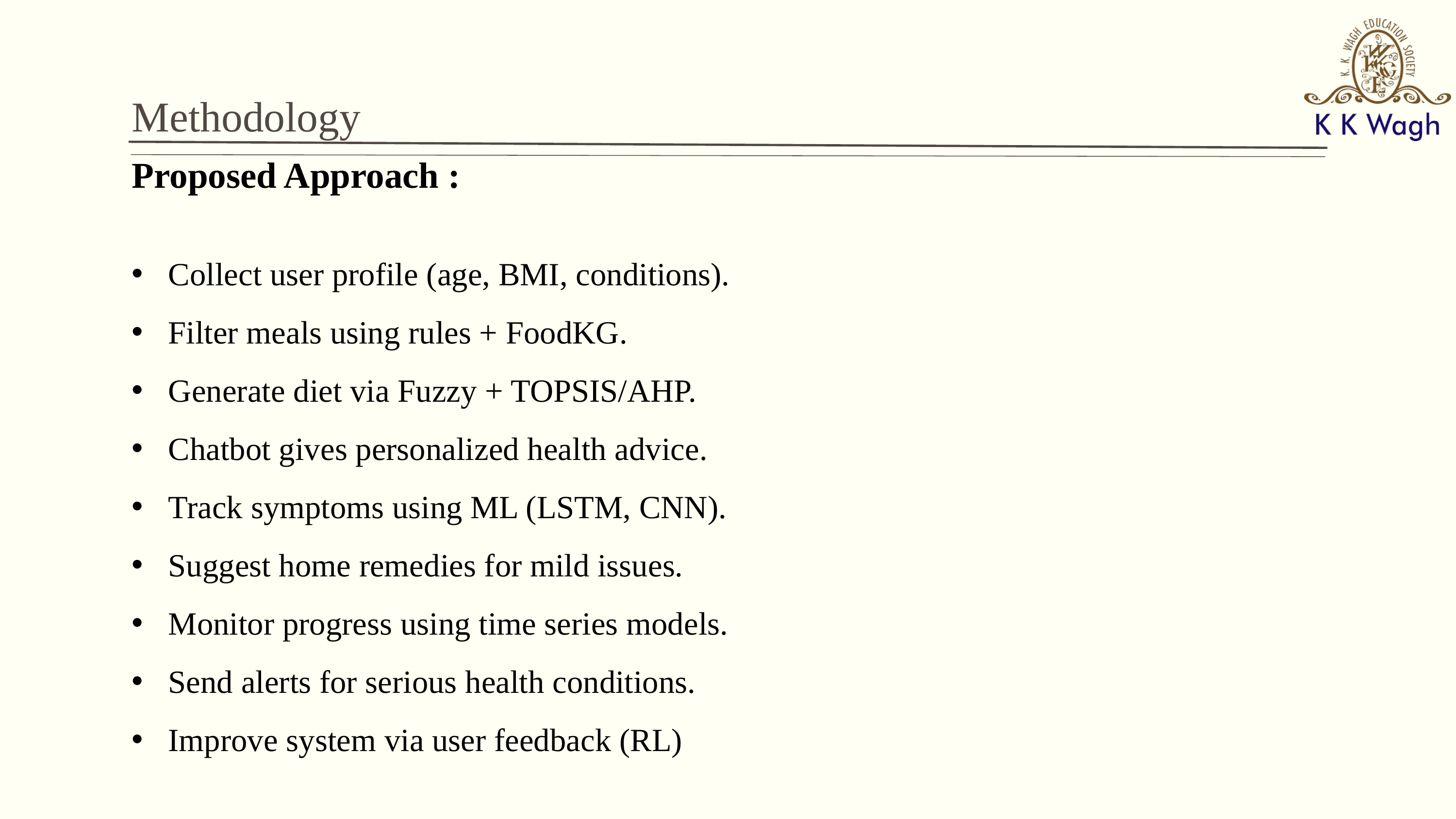

Methodology

Proposed Approach :

Collect user profile (age, BMI, conditions).
Filter meals using rules + FoodKG.
Generate diet via Fuzzy + TOPSIS/AHP.
Chatbot gives personalized health advice.
Track symptoms using ML (LSTM, CNN).
Suggest home remedies for mild issues.
Monitor progress using time series models.
Send alerts for serious health conditions.
Improve system via user feedback (RL)